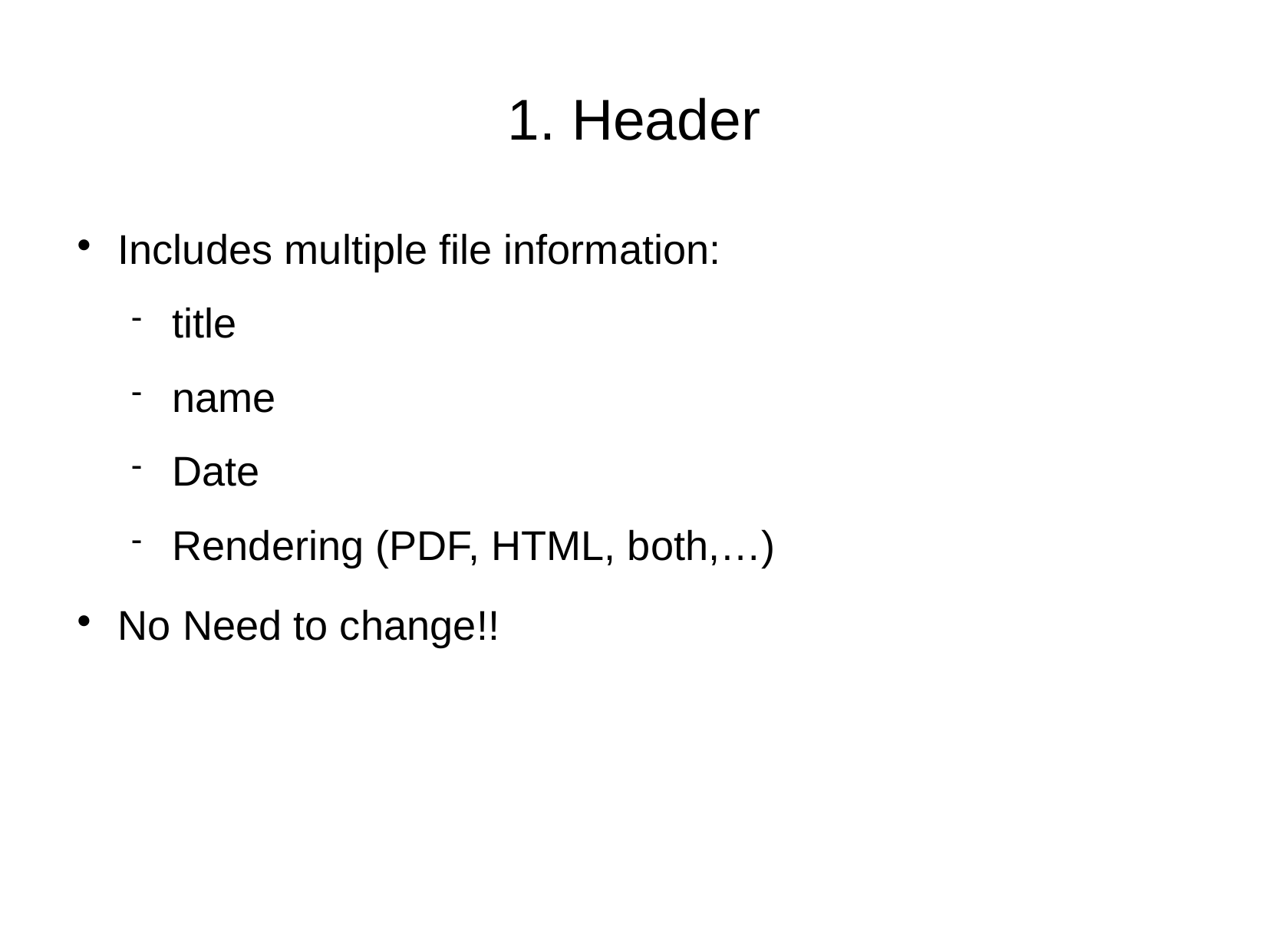

1. Header
Includes multiple file information:
title
name
Date
Rendering (PDF, HTML, both,…)
No Need to change!!